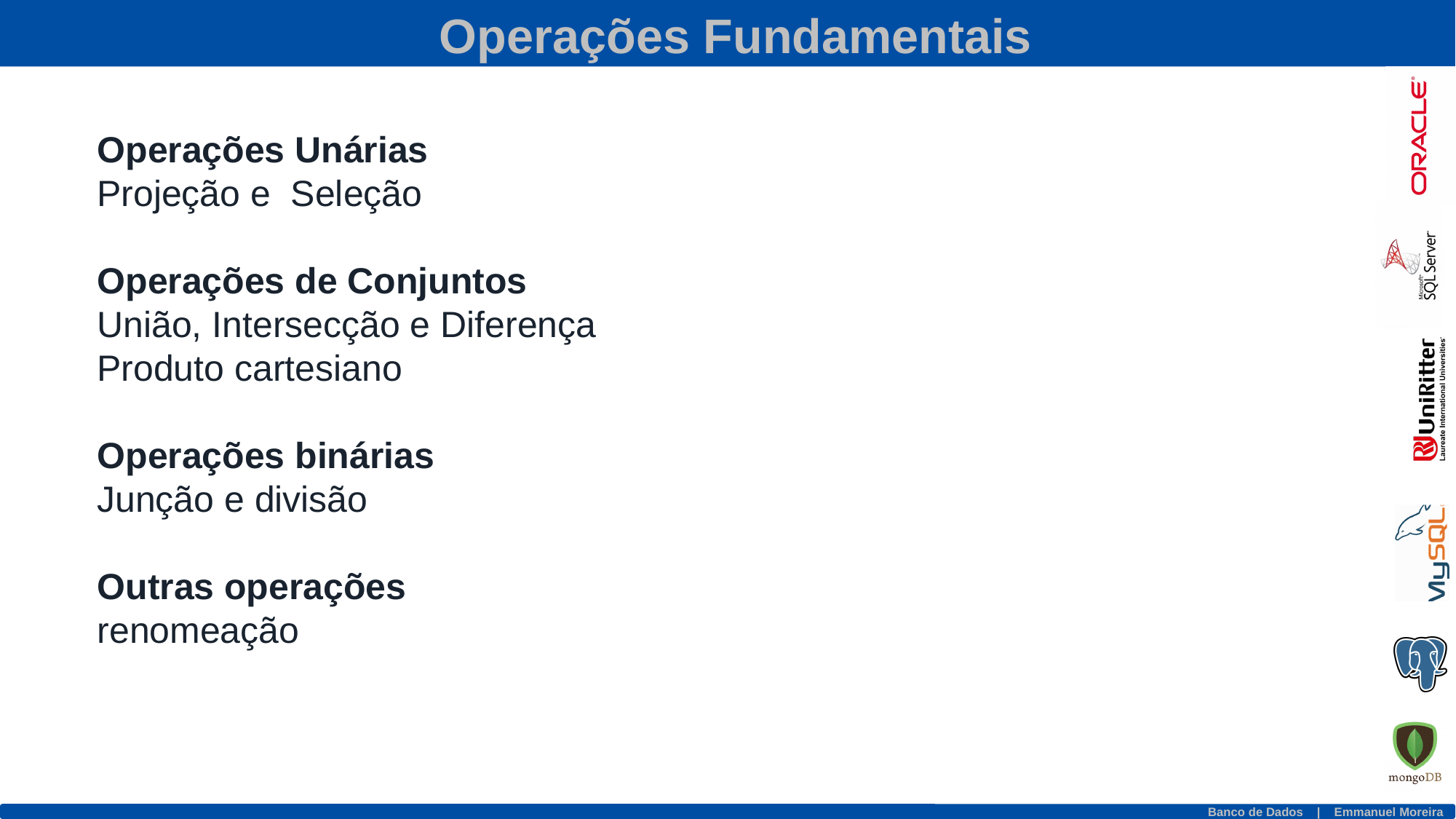

Operações Fundamentais
Operações Unárias
Projeção e  Seleção

Operações de Conjuntos
União, Intersecção e Diferença
Produto cartesiano

Operações binárias
Junção e divisão

Outras operações
renomeação